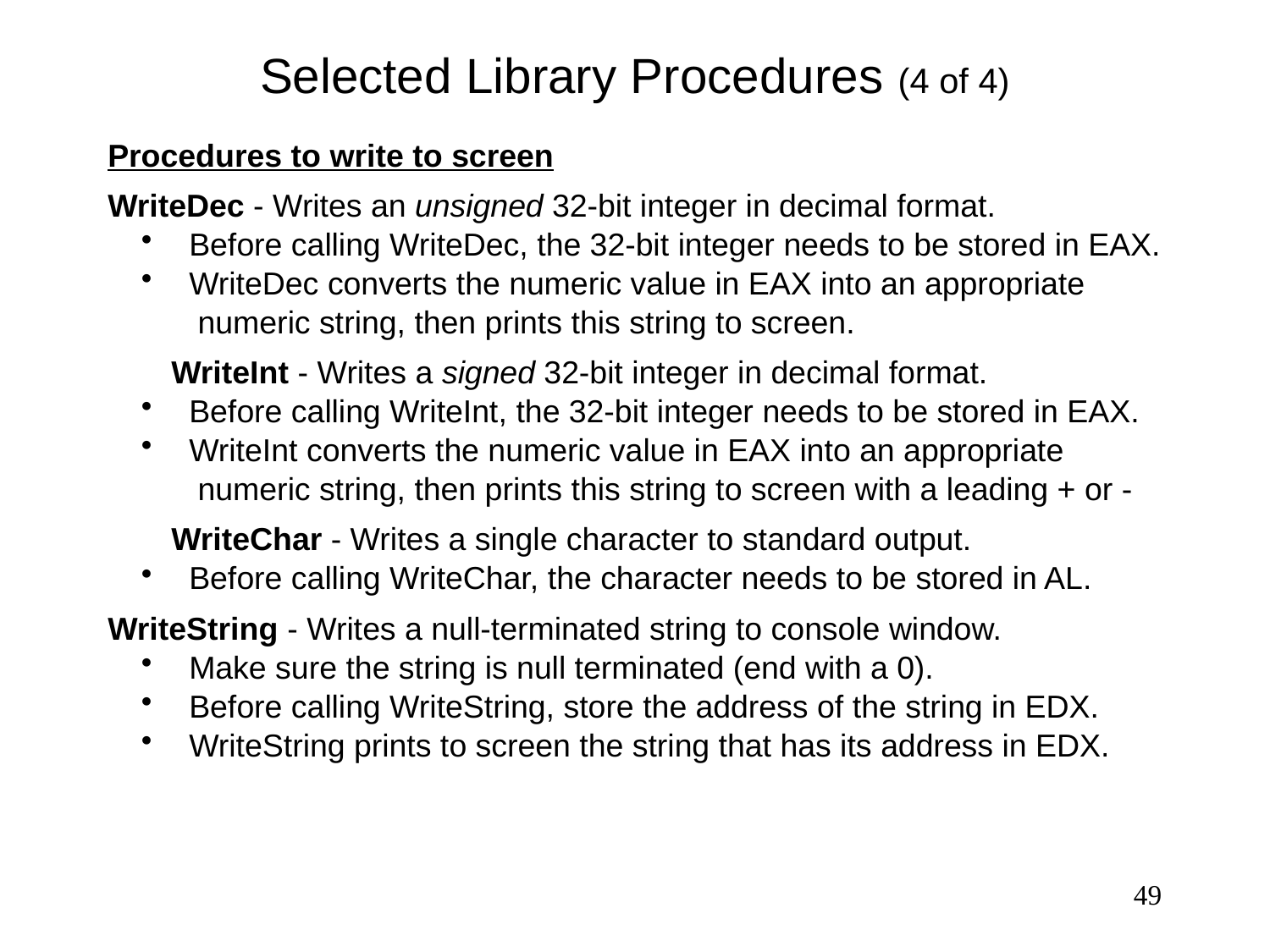

# Selected Library Procedures (4 of 4)
Procedures to write to screen
WriteDec - Writes an unsigned 32-bit integer in decimal format.
  Before calling WriteDec, the 32-bit integer needs to be stored in EAX.
  WriteDec converts the numeric value in EAX into an appropriate
   numeric string, then prints this string to screen.
WriteInt - Writes a signed 32-bit integer in decimal format.
  Before calling WriteInt, the 32-bit integer needs to be stored in EAX.
  WriteInt converts the numeric value in EAX into an appropriate
   numeric string, then prints this string to screen with a leading + or -
WriteChar - Writes a single character to standard output.
  Before calling WriteChar, the character needs to be stored in AL.
WriteString - Writes a null-terminated string to console window.
  Make sure the string is null terminated (end with a 0).
  Before calling WriteString, store the address of the string in EDX.
  WriteString prints to screen the string that has its address in EDX.

49